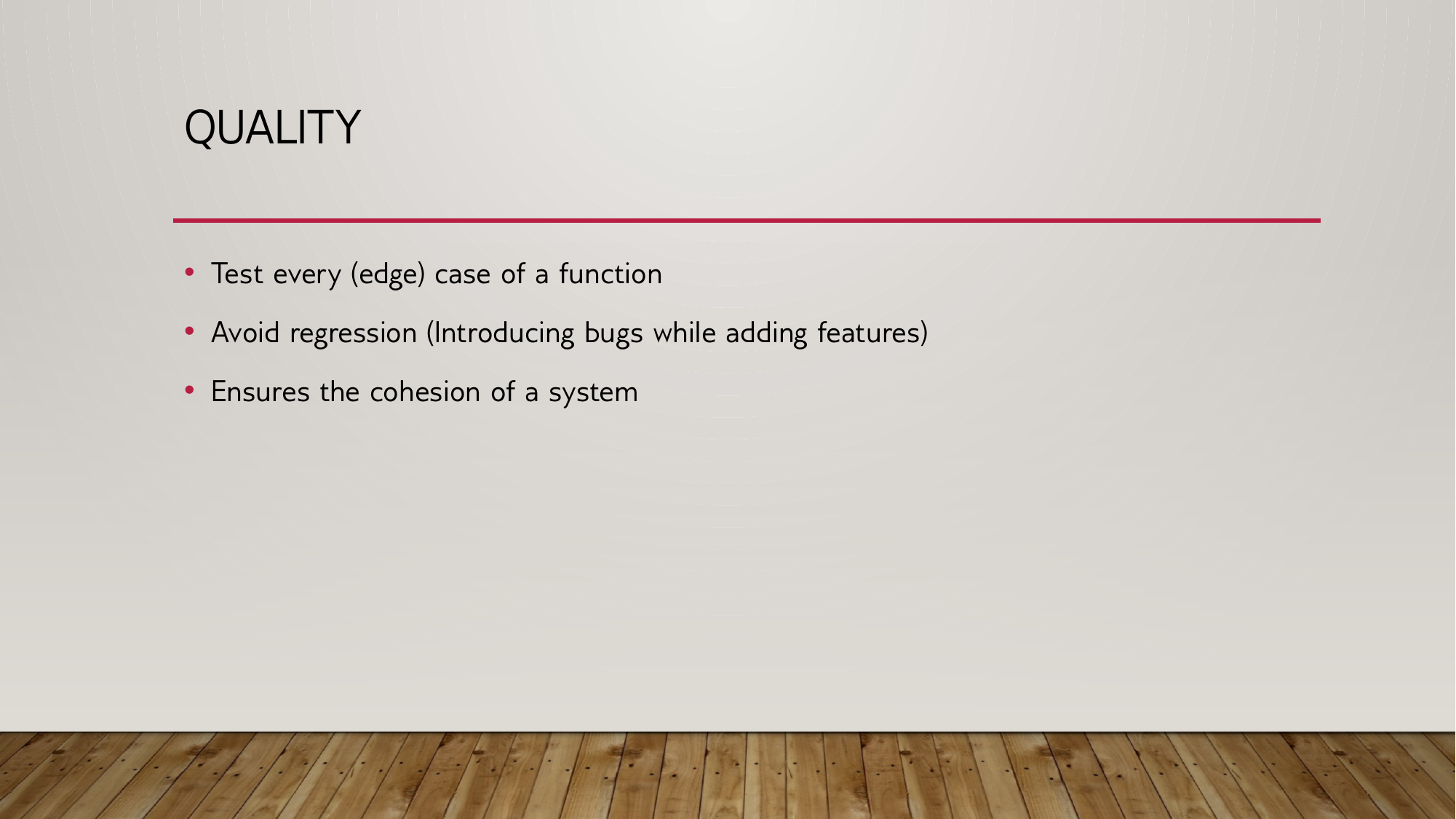

# Quality
Test every (edge) case of a function
Avoid regression (Introducing bugs while adding features)
Ensures the cohesion of a system